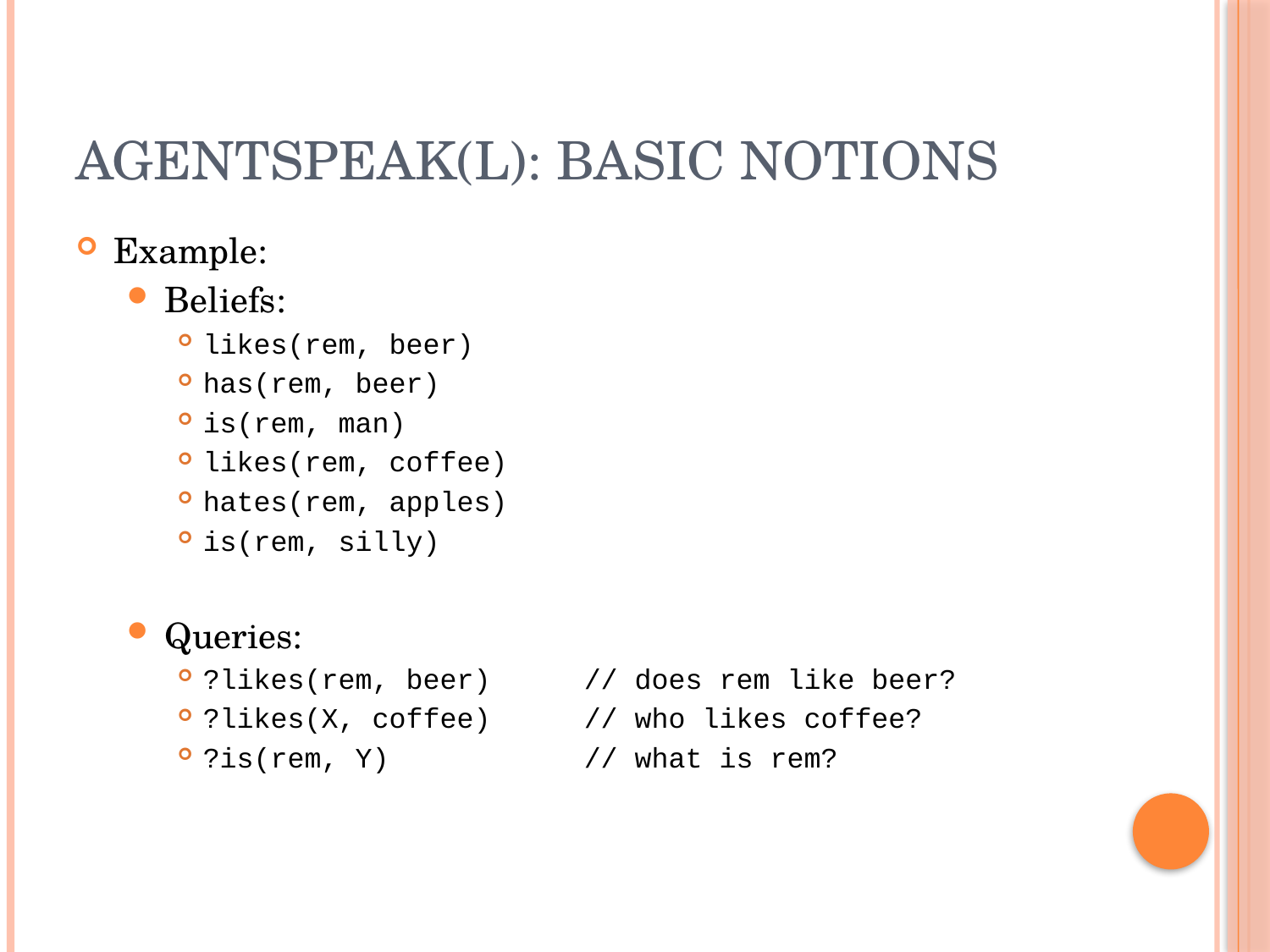

# AgentSpeak(L): Basic Notions
Example:
Beliefs:
likes(rem, beer)
has(rem, beer)
is(rem, man)
likes(rem, coffee)
hates(rem, apples)
is(rem, silly)

Queries:
?likes(rem, beer)	// does rem like beer?
?likes(X, coffee)	// who likes coffee?
?is(rem, Y)		// what is rem?